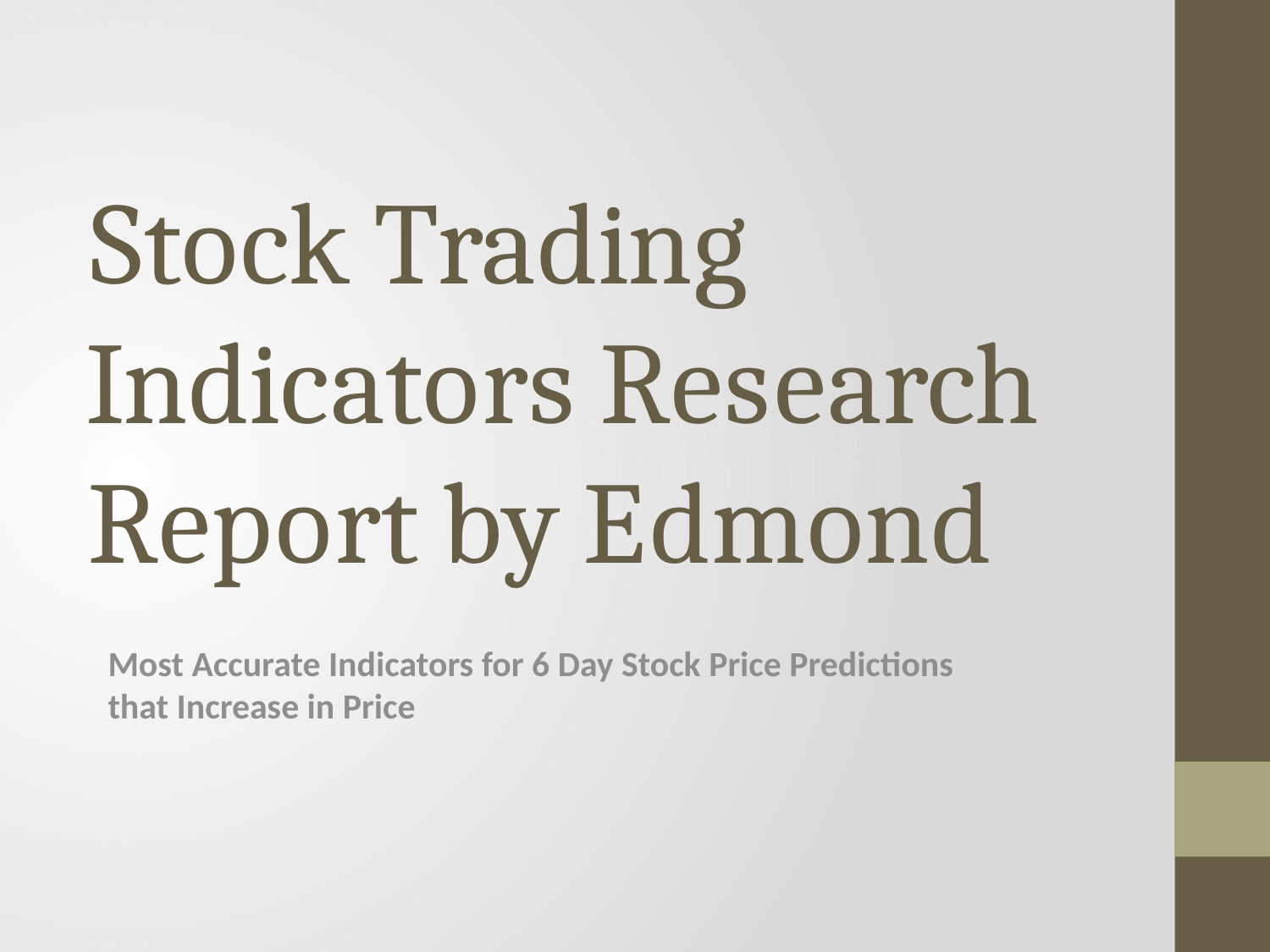

# Stock Trading Indicators Research Report by Edmond
Most Accurate Indicators for 6 Day Stock Price Predictions that Increase in Price